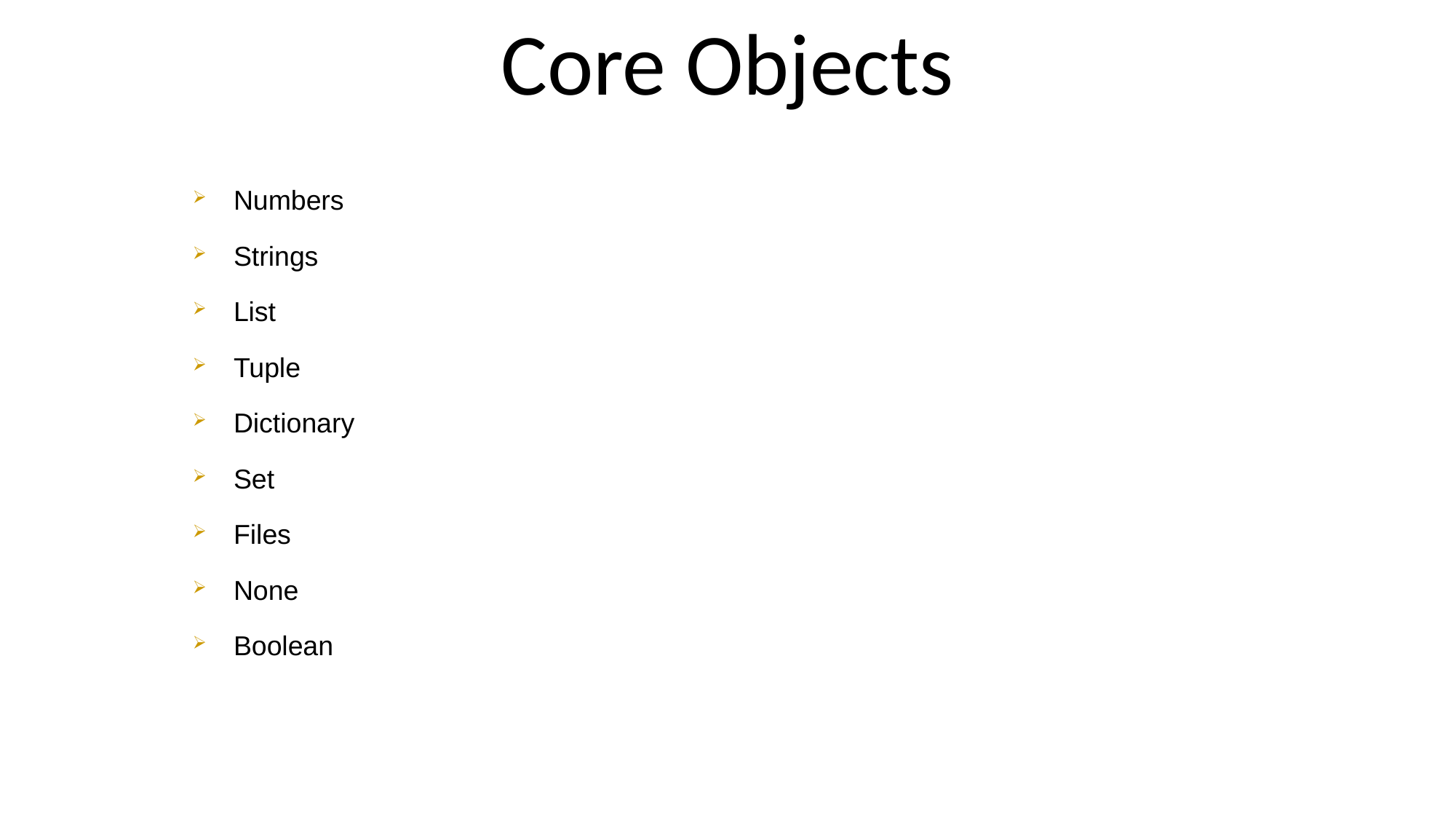

Core Objects
Numbers
Strings
List
Tuple
Dictionary
Set
Files
None
Boolean